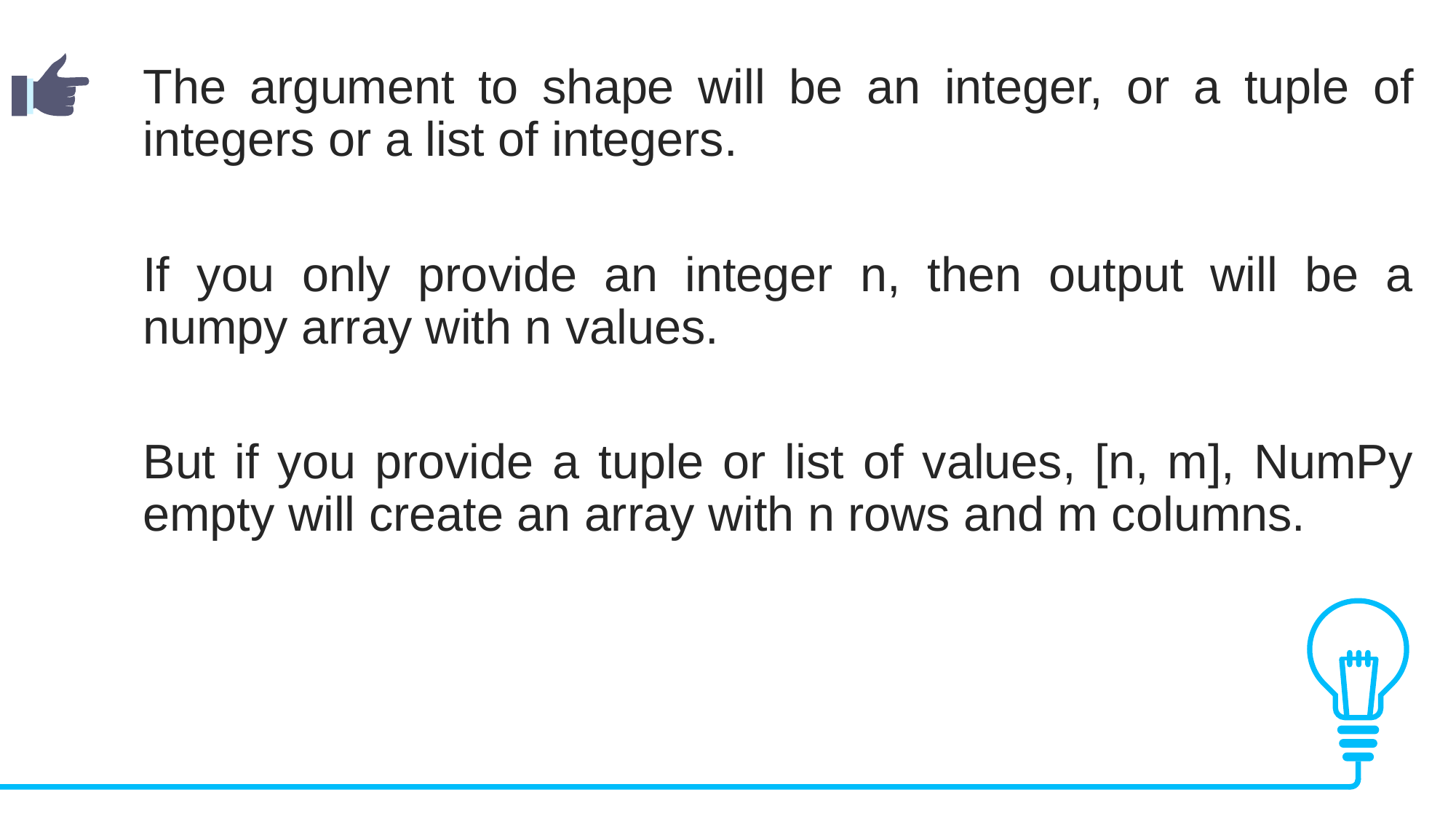

The argument to shape will be an integer, or a tuple of integers or a list of integers.

If you only provide an integer n, then output will be a numpy array with n values.

But if you provide a tuple or list of values, [n, m], NumPy empty will create an array with n rows and m columns.